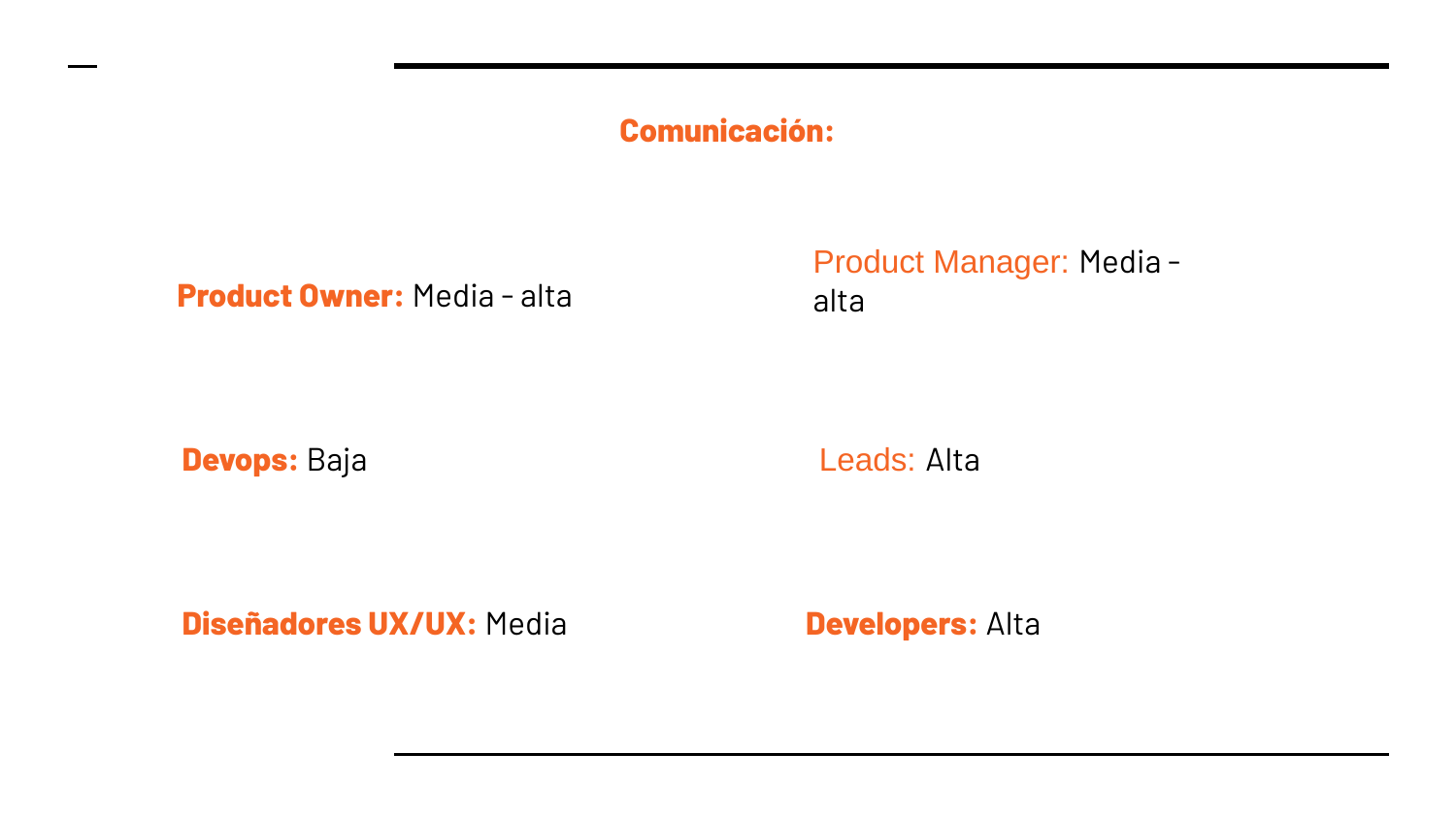

Comunicación:
Product Manager: Media - alta
Product Owner: Media - alta
Devops: Baja
Leads: Alta
Diseñadores UX/UX: Media
Developers: Alta